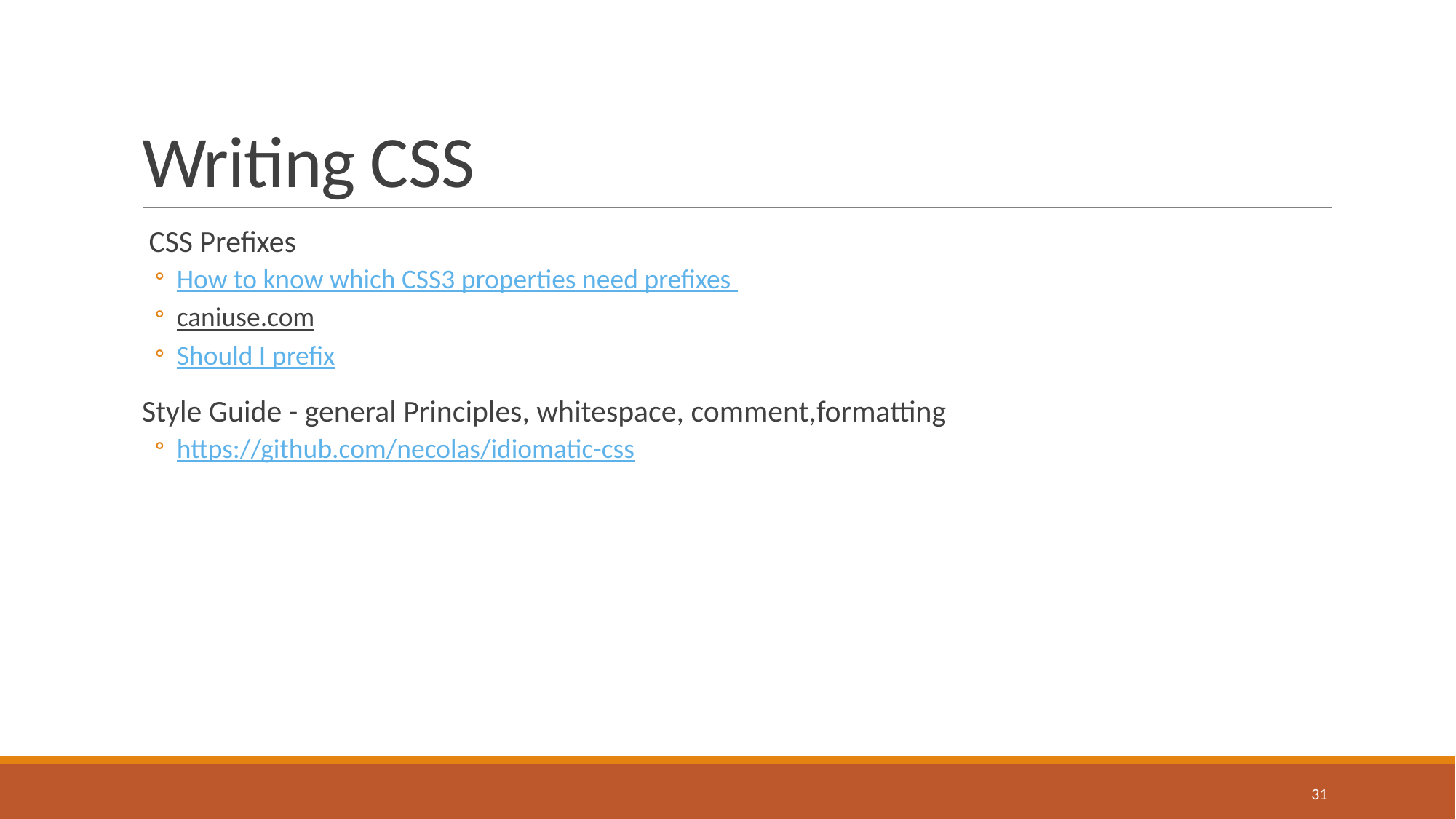

# Writing CSS
 CSS Prefixes
How to know which CSS3 properties need prefixes
caniuse.com
Should I prefix
Style Guide - general Principles, whitespace, comment,formatting
https://github.com/necolas/idiomatic-css

31